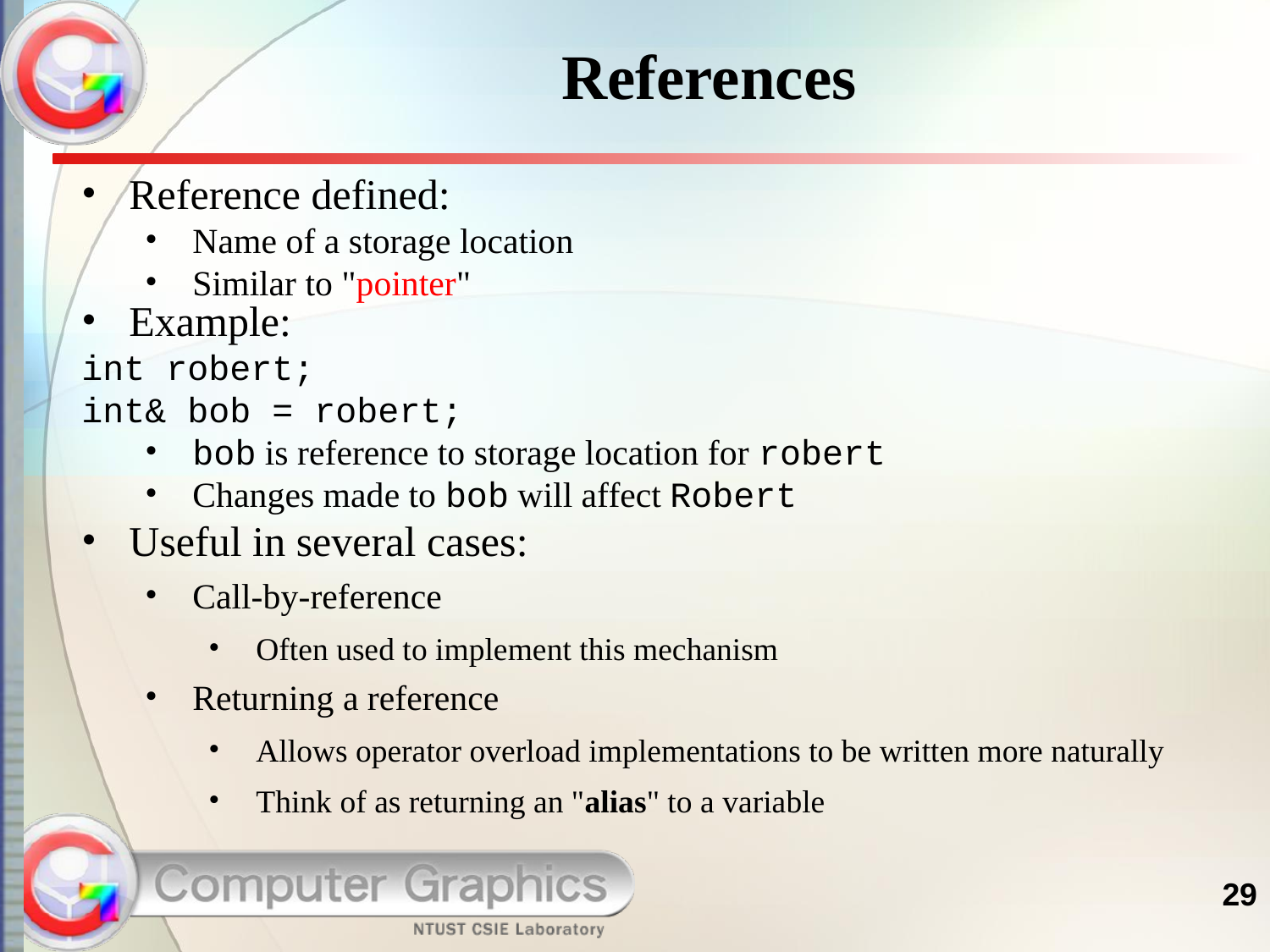

# References
Reference defined:
Name of a storage location
Similar to "pointer"
Example:
int robert;
int& bob = robert;
bob is reference to storage location for robert
Changes made to bob will affect Robert
Useful in several cases:
Call-by-reference
Often used to implement this mechanism
Returning a reference
Allows operator overload implementations to be written more naturally
Think of as returning an "alias" to a variable

29